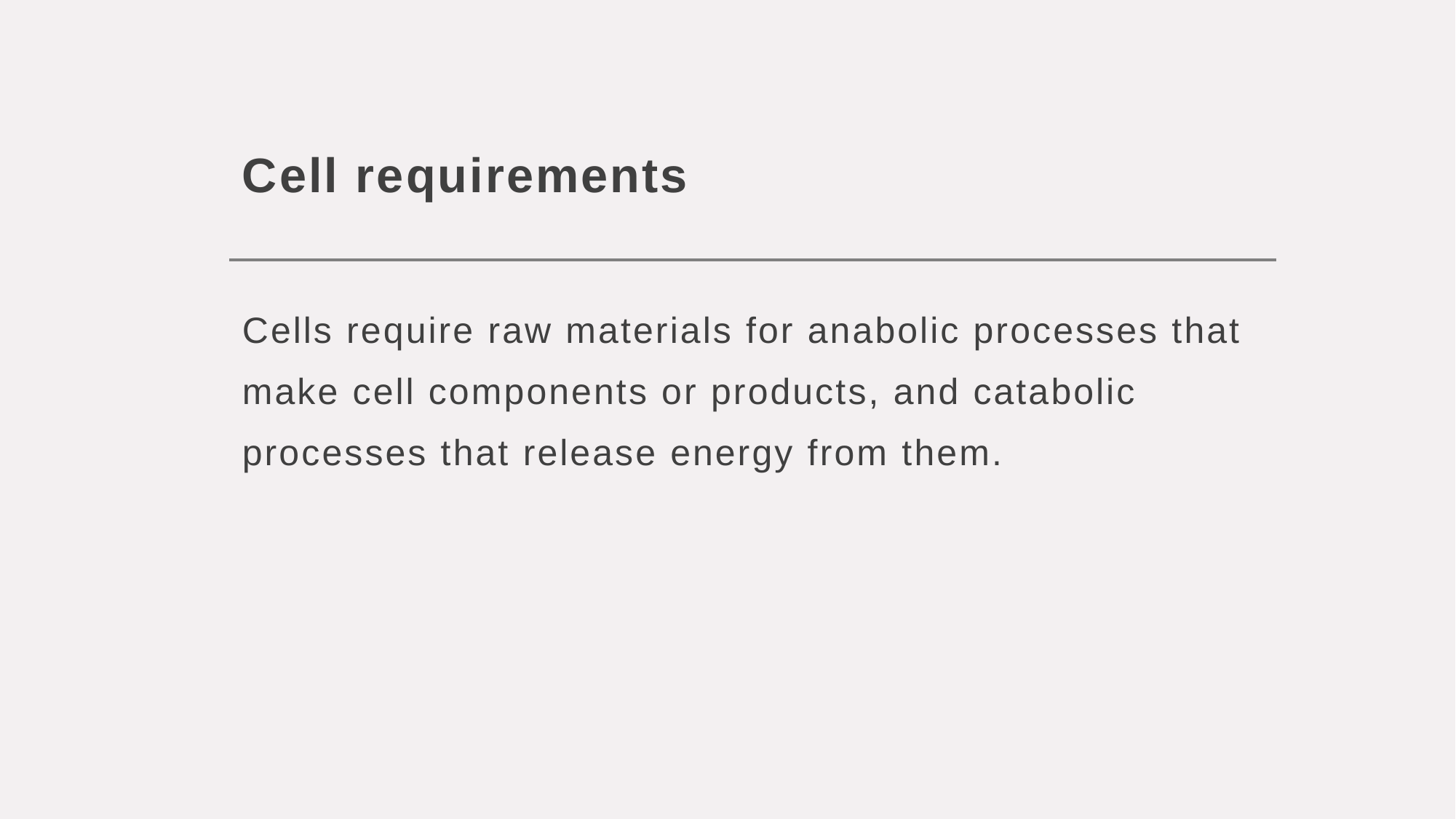

# Cell requirements
Cells require raw materials for anabolic processes that make cell components or products, and catabolic processes that release energy from them.